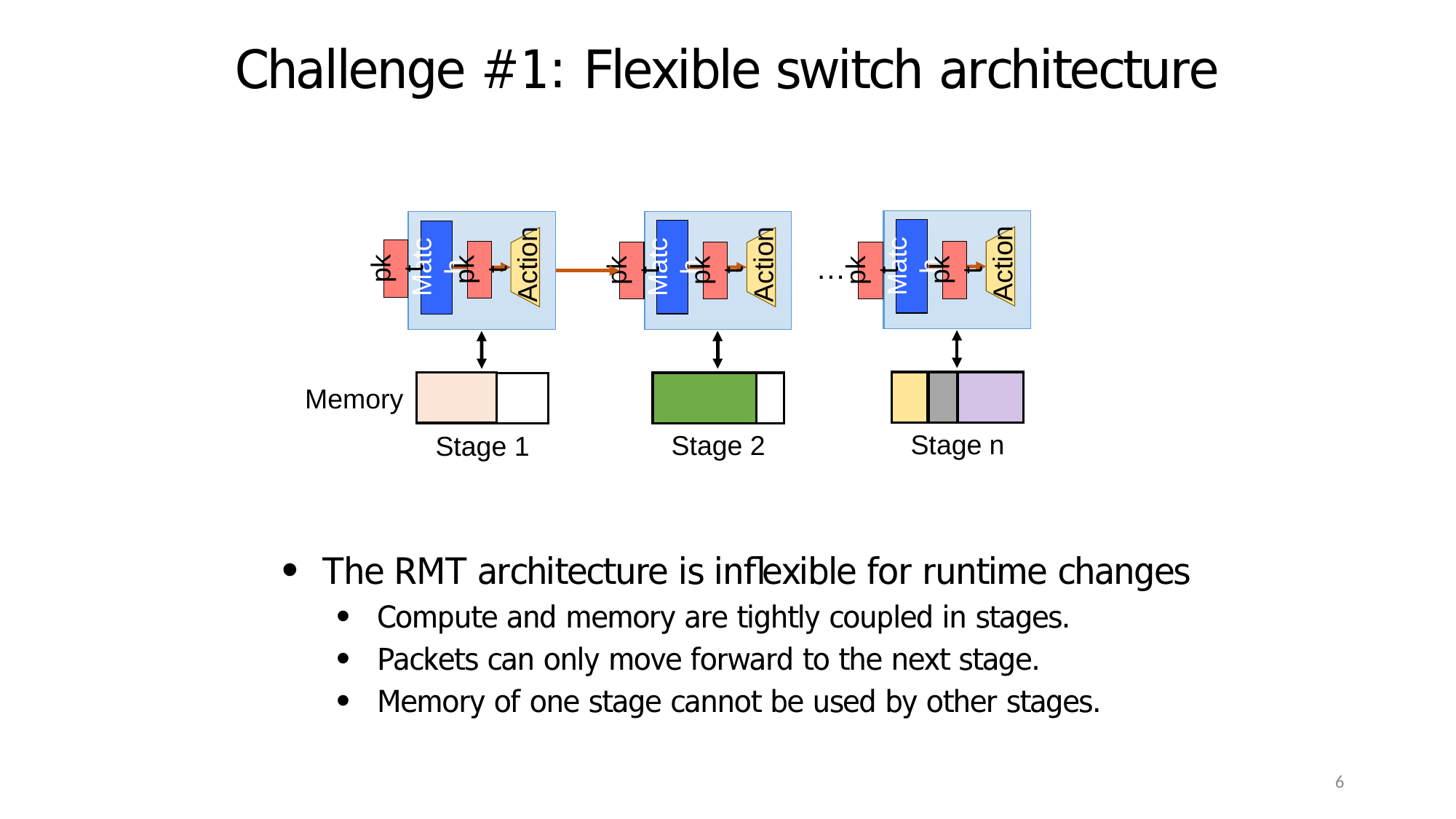

Challenge #1: Flexible switch architecture
Action

Match

Action

Match

Action

Match

pkt
pkt
pkt
pkt
pkt
pkt
…

Memory
Stage n
Stage 2
Stage 1
The RMT architecture is inflexible for runtime changes
Compute and memory are tightly coupled in stages.
Packets can only move forward to the next stage.
Memory of one stage cannot be used by other stages.

6